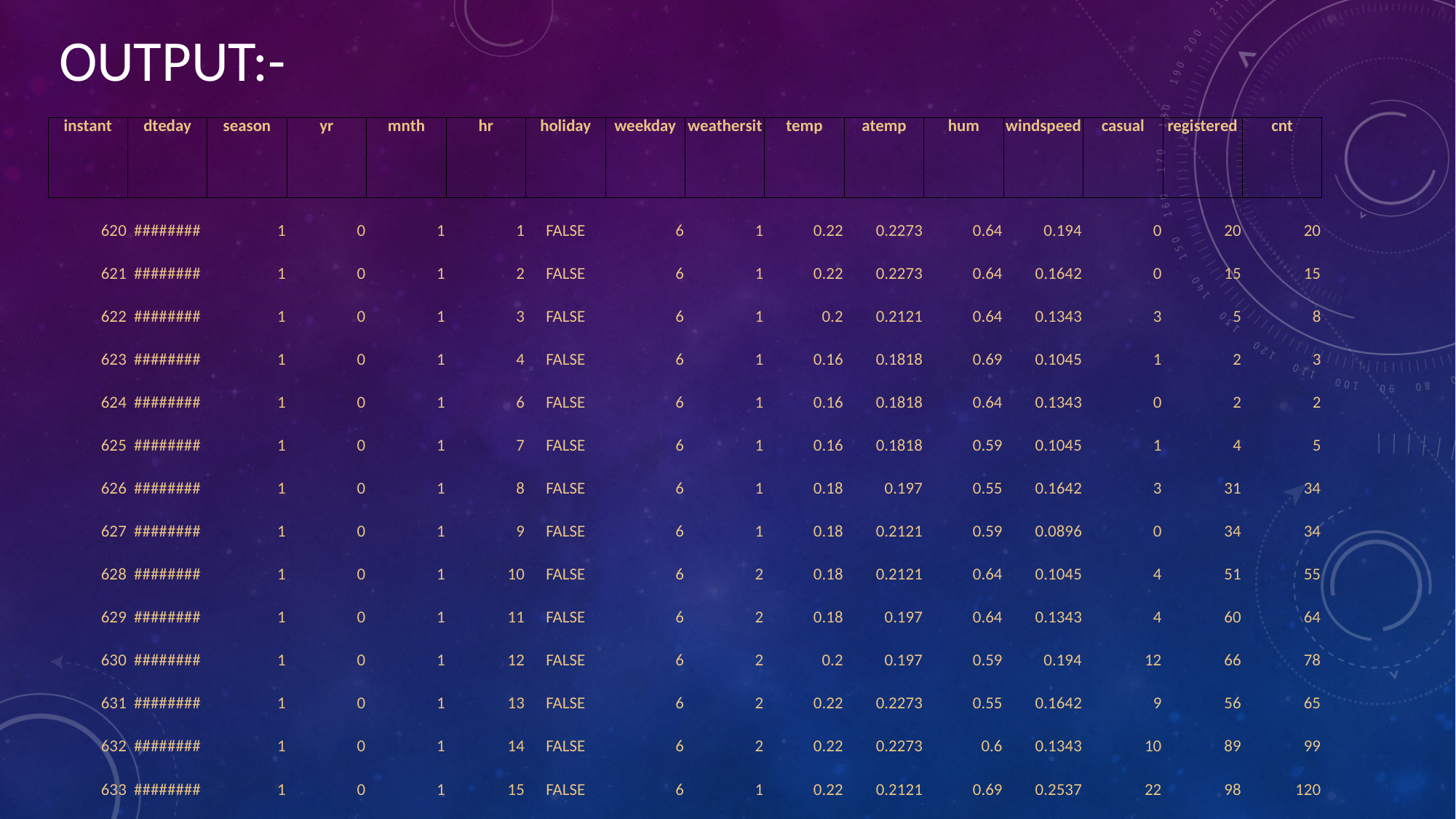

# OUTPUT:-

| instant | dteday | season | yr | mnth | hr | holiday | weekday | weathersit | temp | atemp | hum | windspeed | casual | registered | cnt |  |
| --- | --- | --- | --- | --- | --- | --- | --- | --- | --- | --- | --- | --- | --- | --- | --- | --- |
| 620 | ######## | 1 | 0 | 1 | 1 | FALSE | 6 | 1 | 0.22 | 0.2273 | 0.64 | 0.194 | 0 | 20 | 20 |  |
| 621 | ######## | 1 | 0 | 1 | 2 | FALSE | 6 | 1 | 0.22 | 0.2273 | 0.64 | 0.1642 | 0 | 15 | 15 |  |
| 622 | ######## | 1 | 0 | 1 | 3 | FALSE | 6 | 1 | 0.2 | 0.2121 | 0.64 | 0.1343 | 3 | 5 | 8 |  |
| 623 | ######## | 1 | 0 | 1 | 4 | FALSE | 6 | 1 | 0.16 | 0.1818 | 0.69 | 0.1045 | 1 | 2 | 3 |  |
| 624 | ######## | 1 | 0 | 1 | 6 | FALSE | 6 | 1 | 0.16 | 0.1818 | 0.64 | 0.1343 | 0 | 2 | 2 |  |
| 625 | ######## | 1 | 0 | 1 | 7 | FALSE | 6 | 1 | 0.16 | 0.1818 | 0.59 | 0.1045 | 1 | 4 | 5 |  |
| 626 | ######## | 1 | 0 | 1 | 8 | FALSE | 6 | 1 | 0.18 | 0.197 | 0.55 | 0.1642 | 3 | 31 | 34 |  |
| 627 | ######## | 1 | 0 | 1 | 9 | FALSE | 6 | 1 | 0.18 | 0.2121 | 0.59 | 0.0896 | 0 | 34 | 34 |  |
| 628 | ######## | 1 | 0 | 1 | 10 | FALSE | 6 | 2 | 0.18 | 0.2121 | 0.64 | 0.1045 | 4 | 51 | 55 |  |
| 629 | ######## | 1 | 0 | 1 | 11 | FALSE | 6 | 2 | 0.18 | 0.197 | 0.64 | 0.1343 | 4 | 60 | 64 |  |
| 630 | ######## | 1 | 0 | 1 | 12 | FALSE | 6 | 2 | 0.2 | 0.197 | 0.59 | 0.194 | 12 | 66 | 78 |  |
| 631 | ######## | 1 | 0 | 1 | 13 | FALSE | 6 | 2 | 0.22 | 0.2273 | 0.55 | 0.1642 | 9 | 56 | 65 |  |
| 632 | ######## | 1 | 0 | 1 | 14 | FALSE | 6 | 2 | 0.22 | 0.2273 | 0.6 | 0.1343 | 10 | 89 | 99 |  |
| 633 | ######## | 1 | 0 | 1 | 15 | FALSE | 6 | 1 | 0.22 | 0.2121 | 0.69 | 0.2537 | 22 | 98 | 120 |  |